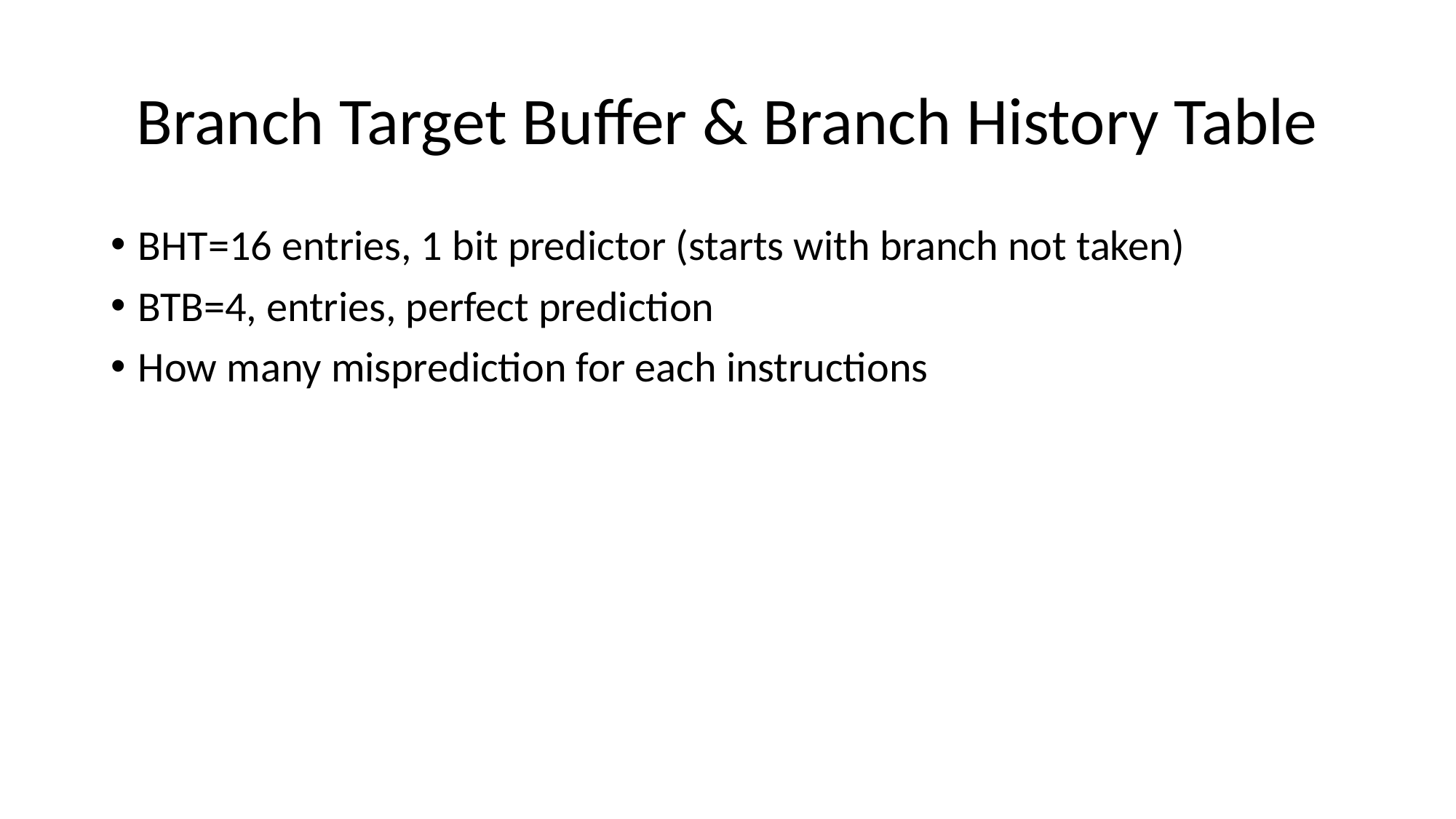

# Branch Target Buffer & Branch History Table
BHT=16 entries, 1 bit predictor (starts with branch not taken)
BTB=4, entries, perfect prediction
How many misprediction for each instructions